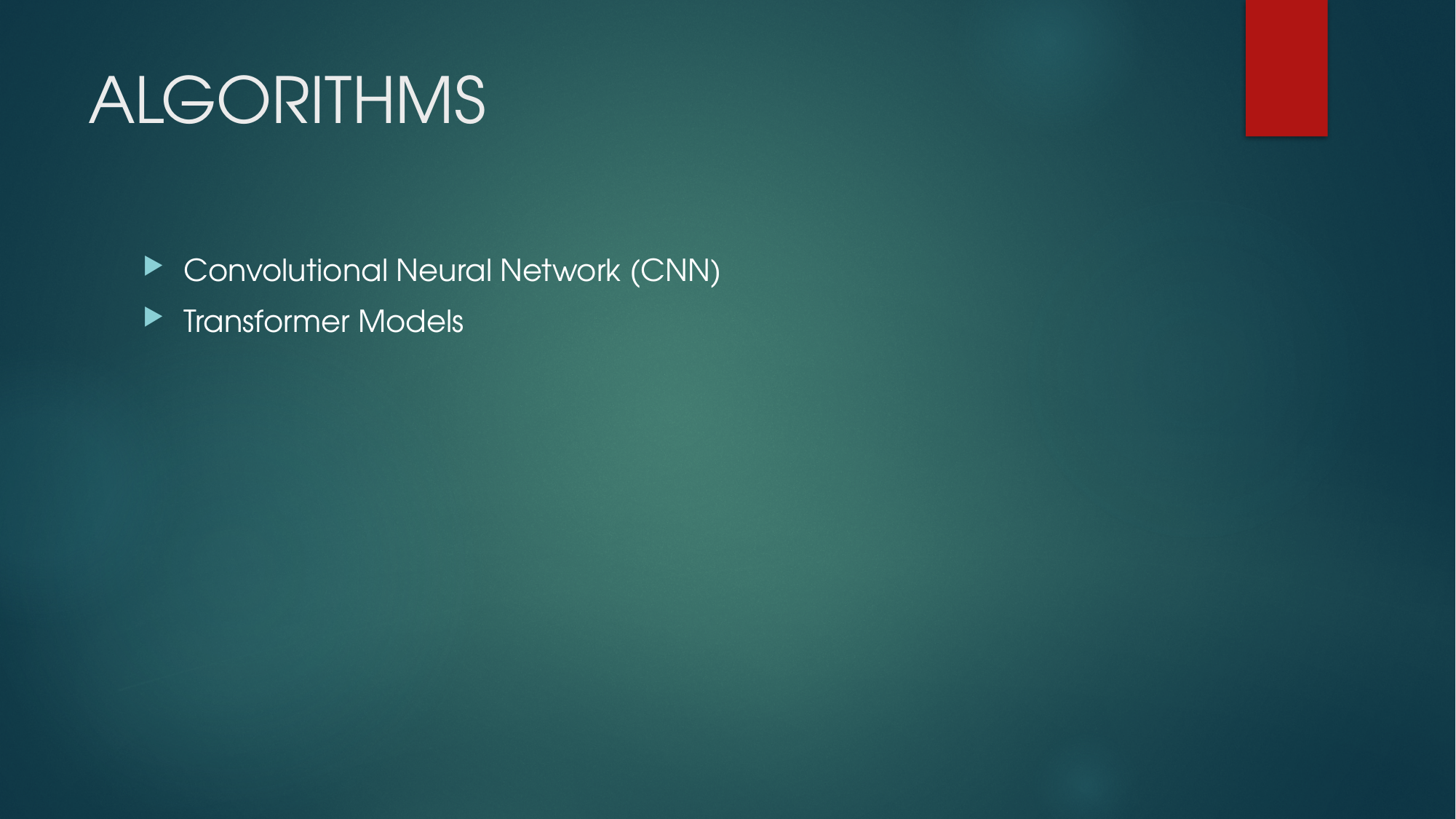

# ALGORITHMS
Convolutional Neural Network (CNN)
Transformer Models